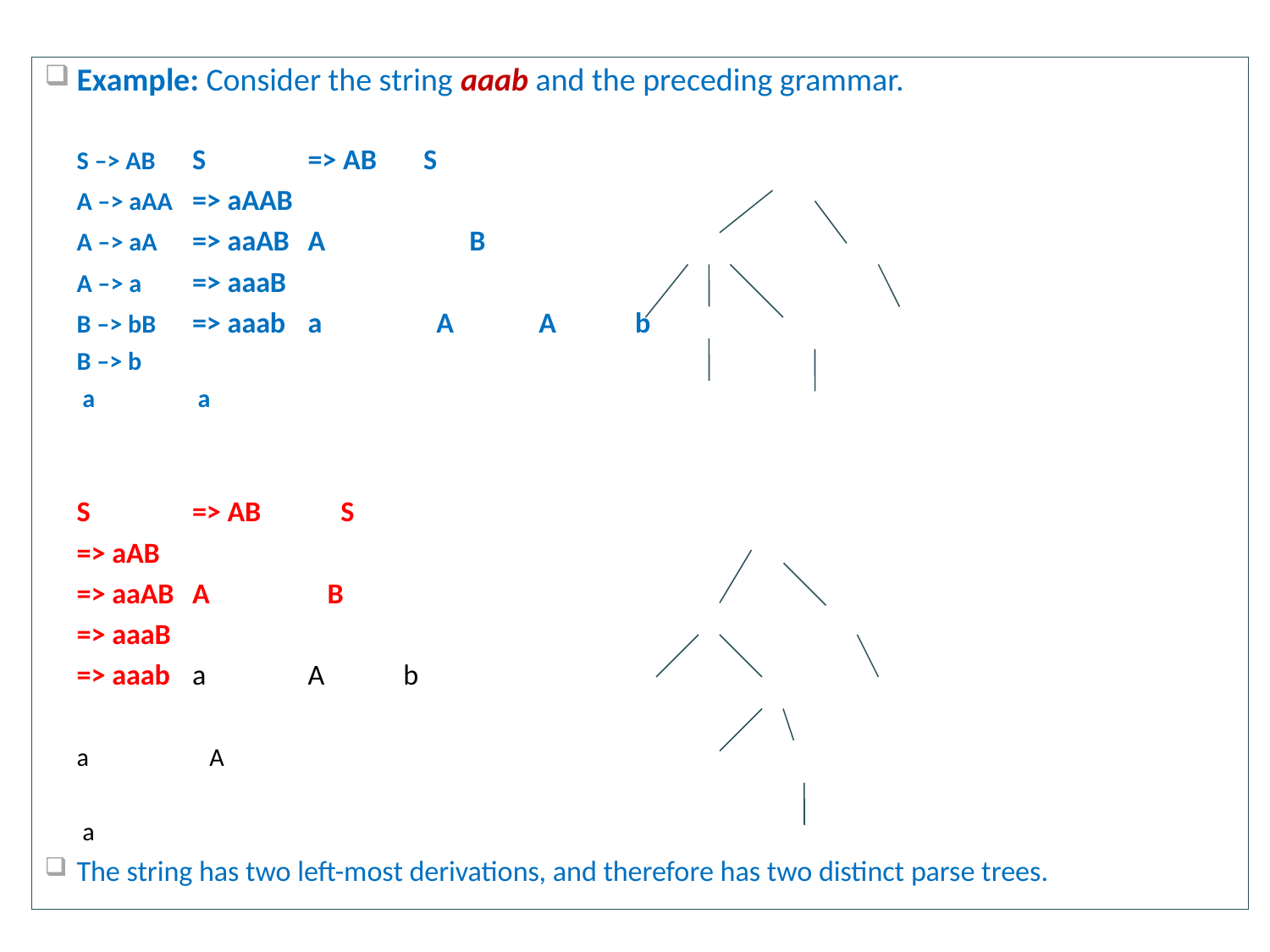

Example: Consider the string aaab and the preceding grammar.

	S –> AB						S 	=> AB									S
	A –> aAA							=> aAAB
	A –> aA							=> aaAB						A			       B
	A –> a							=> aaaB
	B –> bB							=> aaab				a		  A		A            b
	B –> b
																		 a		 a

								S	=> AB								     S
									=> aAB
									=> aaAB							A		   B
									=> aaaB
									=> aaab					a			A            b

																			a	   A

																					 a
The string has two left-most derivations, and therefore has two distinct parse trees.